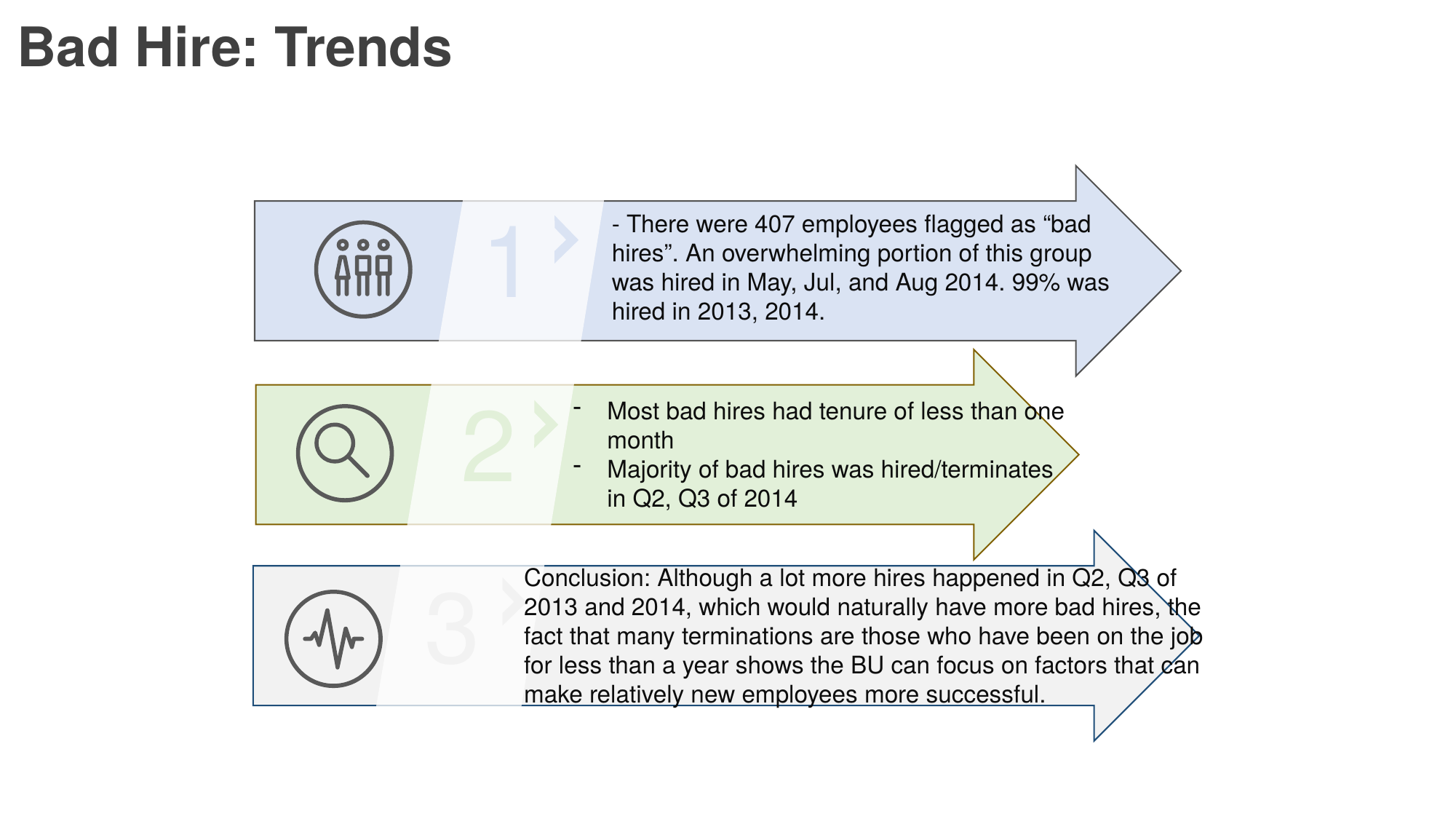

# Bad Hire: Trends

1
- There were 407 employees flagged as “bad hires”. An overwhelming portion of this group was hired in May, Jul, and Aug 2014. 99% was hired in 2013, 2014.

2
Most bad hires had tenure of less than one month
Majority of bad hires was hired/terminates in Q2, Q3 of 2014

Conclusion: Although a lot more hires happened in Q2, Q3 of 2013 and 2014, which would naturally have more bad hires, the fact that many terminations are those who have been on the job for less than a year shows the BU can focus on factors that can make relatively new employees more successful.
3